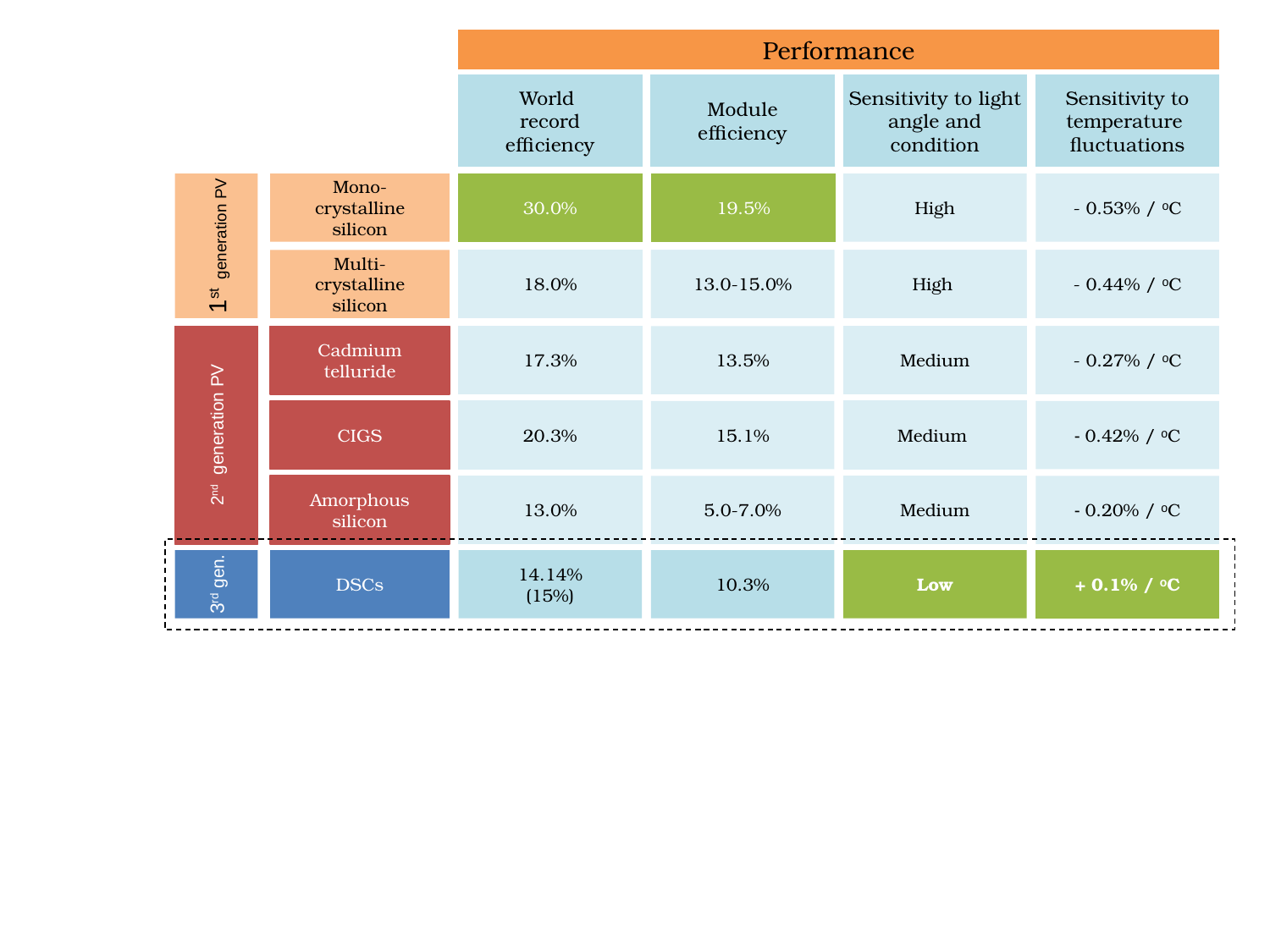

Performance
World
record
efficiency
Module
efficiency
Sensitivity to light
angle and condition
Sensitivity to
temperature
fluctuations
30.0%
High
- 0.53% / ᵒC
18.0%
13.0-15.0%
13.0-15.0%
High
High
- 0.44% / ᵒC
- 0.44% / ᵒC
13.5%
- 0.27% / ᵒC
- 0.27% / ᵒC
17.3%
Medium
20.3%
15.1%
Medium
- 0.42% / ᵒC
13.0%
5.0-7.0%
Medium
- 0.20% / ᵒC
14.14%
(15%)
10.3%
Low
+ 0.1% / ᵒC
1st  generation PV
Mono-
crystalline
silicon
Multi-
crystalline
silicon
Cadmium
telluride
2nd  generation PV
CIGS
Amorphous
silicon
3rd gen.
DSCs
19.5%